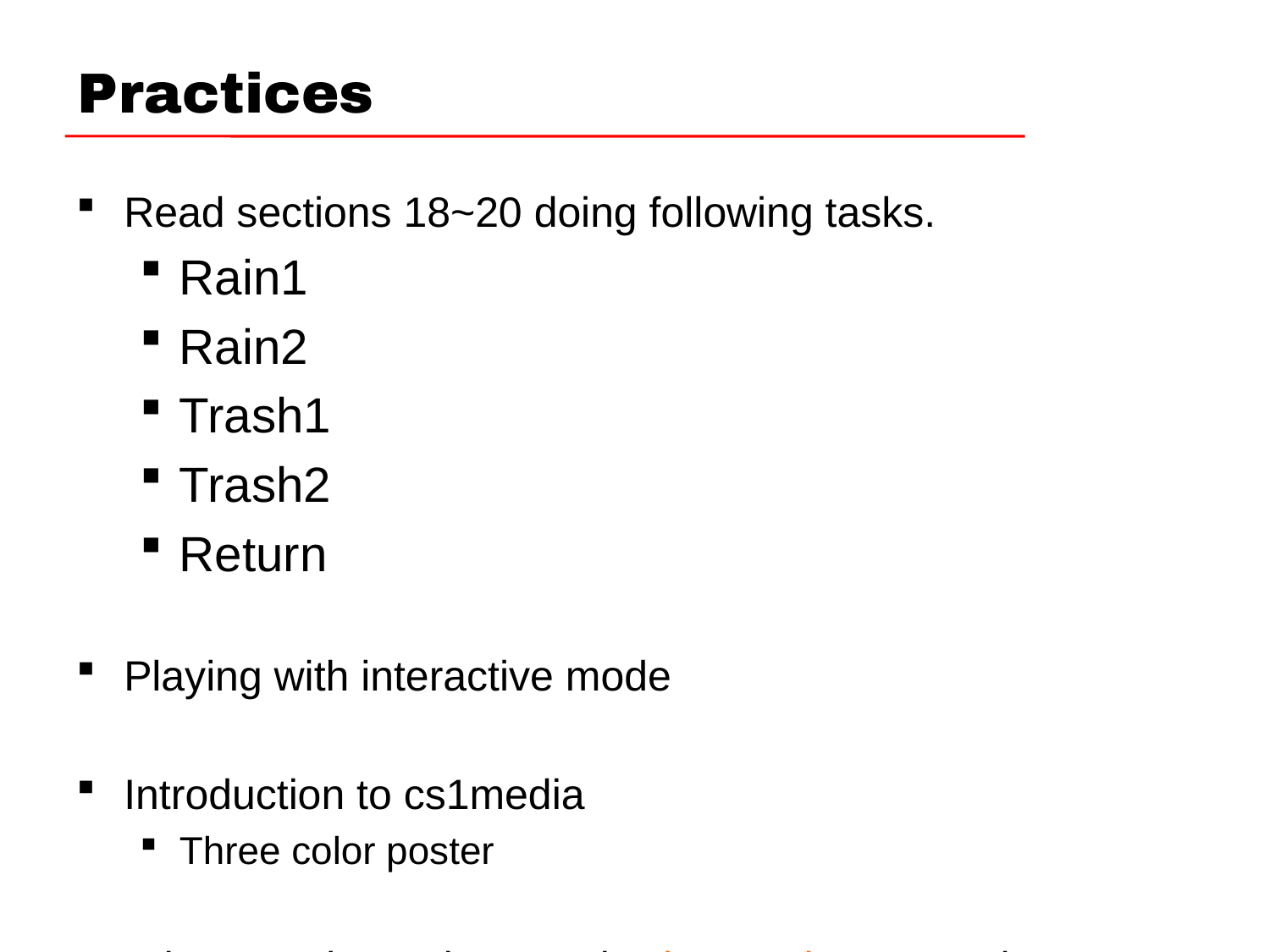

# Practices
Read sections 18~20 doing following tasks.
Rain1
Rain2
Trash1
Trash2
Return

Playing with interactive mode

Introduction to cs1media
Three color poster

When you have done Task Three color poster, let a TA mark you off